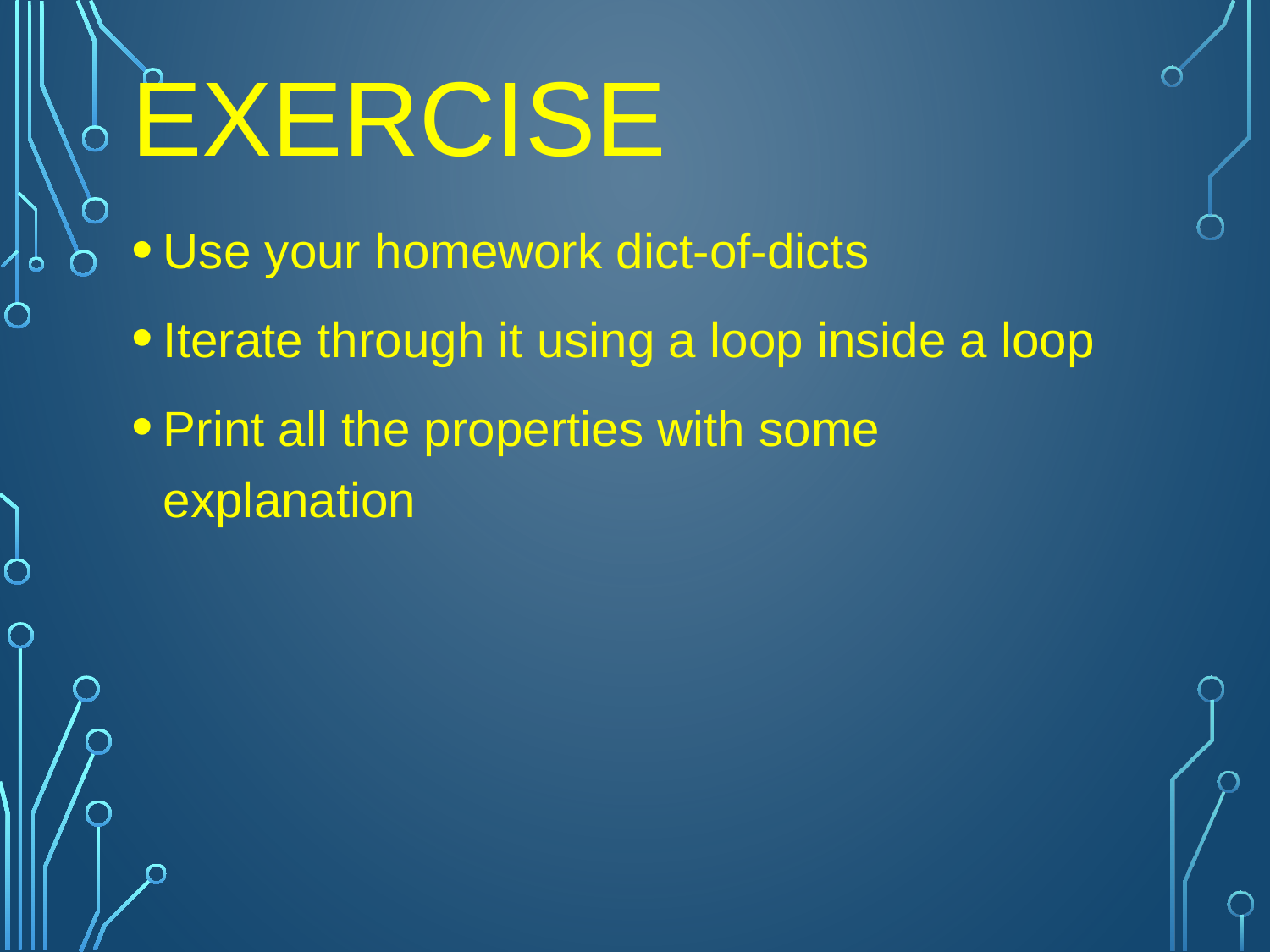

# Exercise
Use your homework dict-of-dicts
Iterate through it using a loop inside a loop
Print all the properties with some explanation